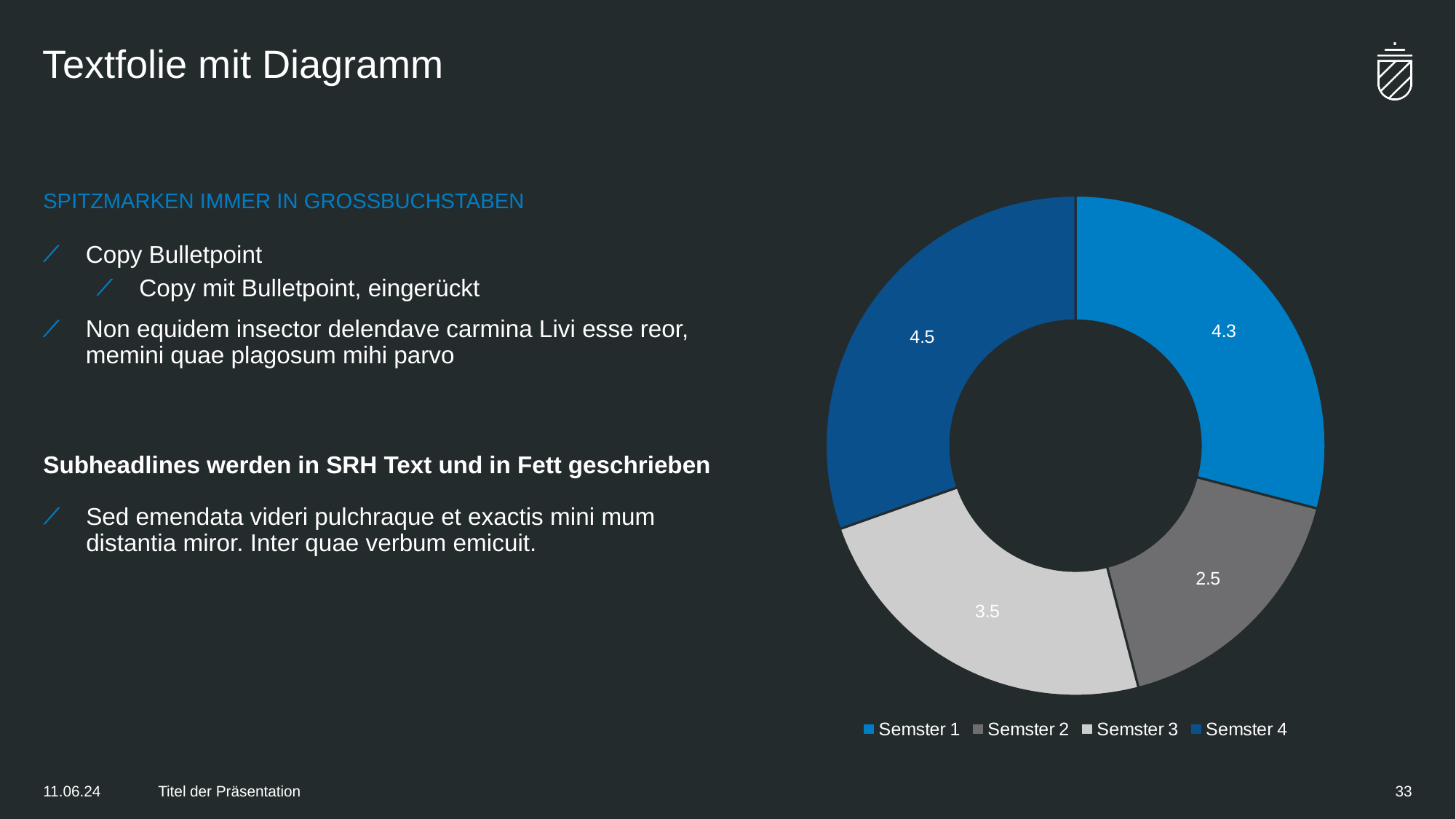

# Textfolie mit Diagramm

### Chart

| Category | Datenreihe 1 |
|---|---|
| Semster 1 | 4.3 |
| Semster 2 | 2.5 |
| Semster 3 | 3.5 |
| Semster 4 | 4.5 |
SPITZMARKEN IMMER IN GROSSBUCHSTABEN
Copy Bulletpoint
Copy mit Bulletpoint, eingerückt
Non equidem insector delendave carmina Livi esse reor, memini quae plagosum mihi parvo
Subheadlines werden in SRH Text und in Fett geschrieben
Sed emendata videri pulchraque et exactis mini mum distantia miror. Inter quae verbum emicuit.

11.06.24
Titel der Präsentation
33